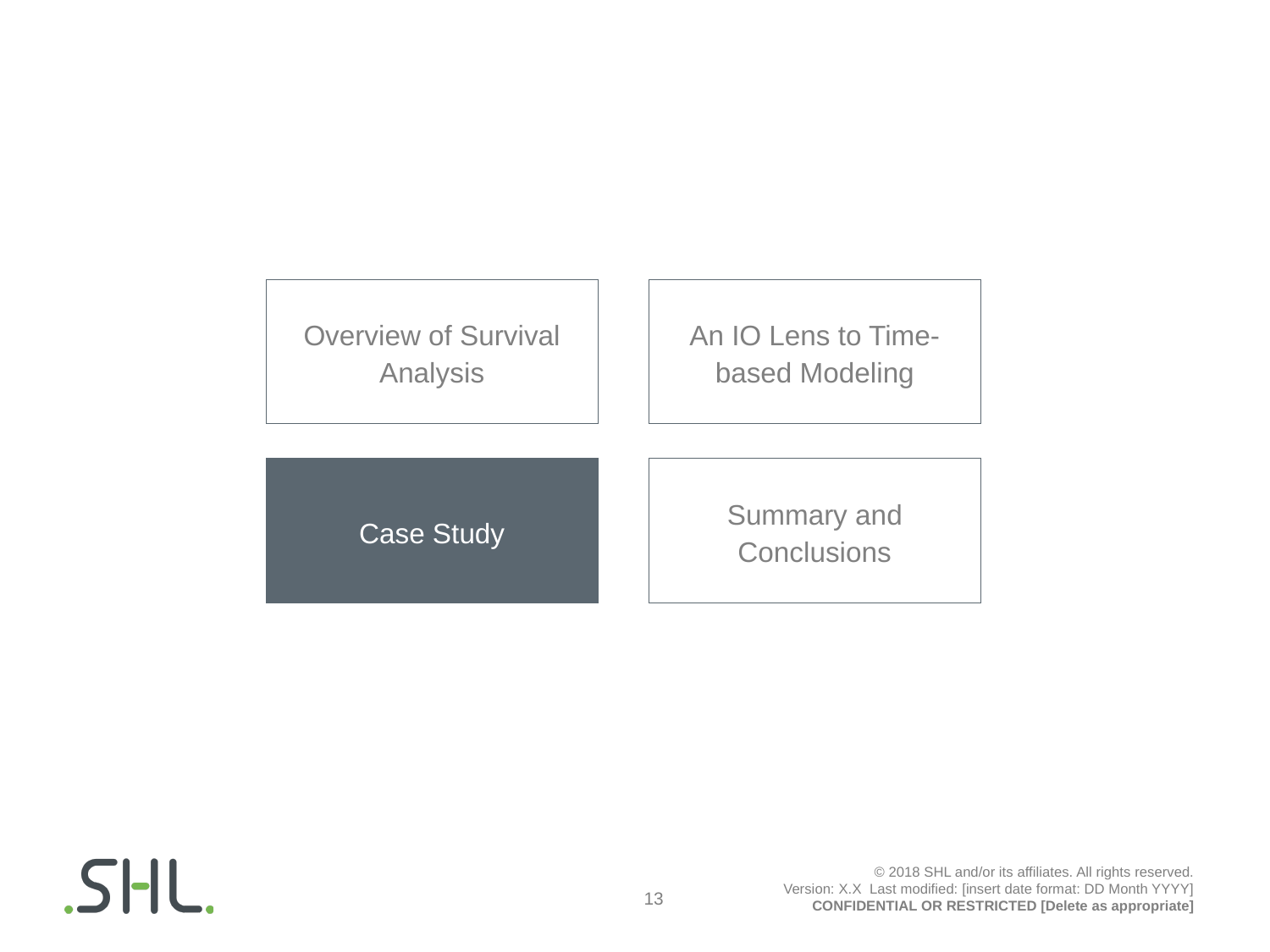

An IO Lens to Time-based Modeling
Overview of Survival Analysis
Summary and Conclusions
Case Study
© 2018 SHL and/or its affiliates. All rights reserved.
Version: X.X  Last modified: [insert date format: DD Month YYYY]
CONFIDENTIAL OR RESTRICTED [Delete as appropriate]